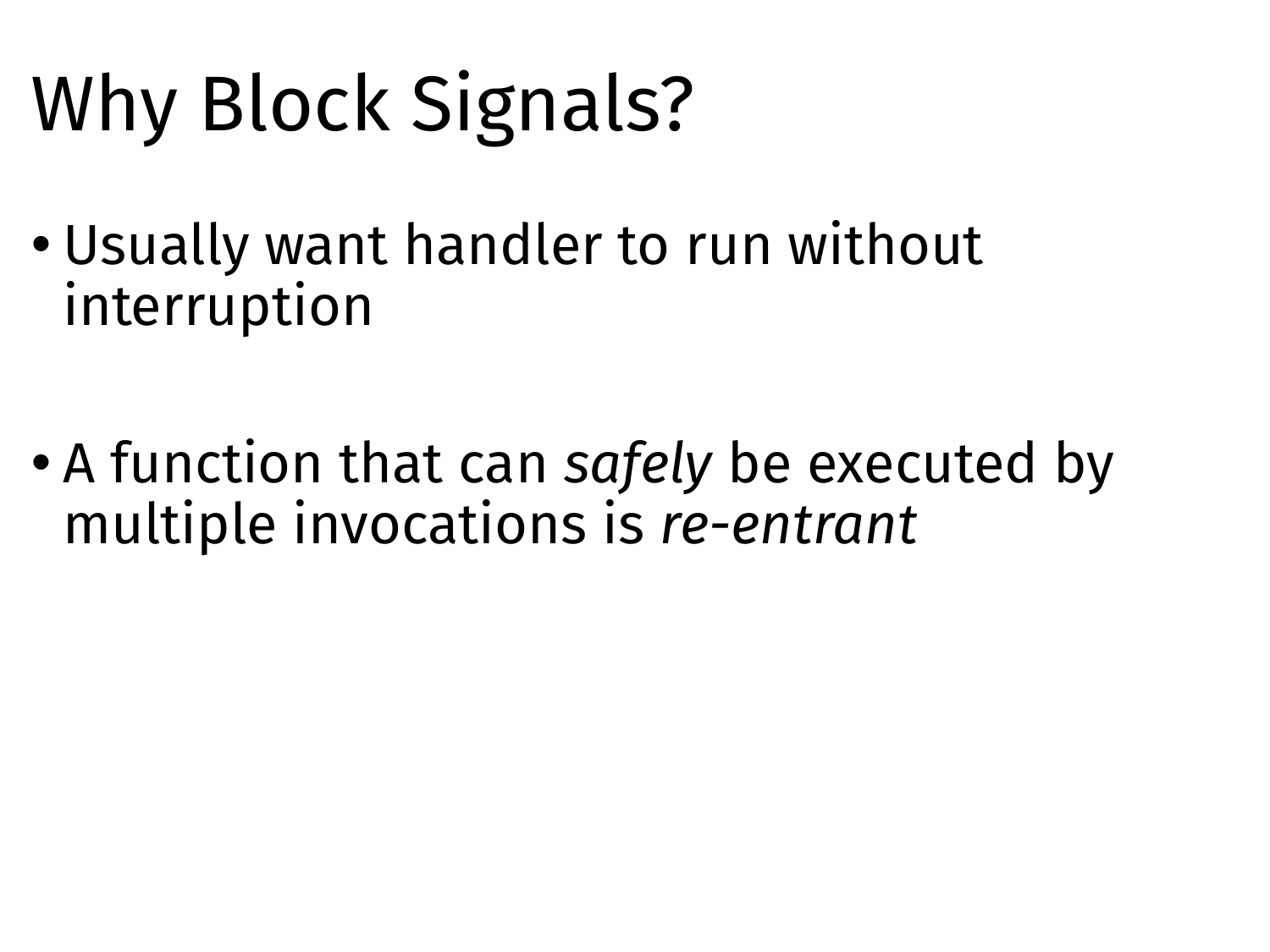

# Why Block Signals?
Usually want handler to run without interruption

A function that can safely be executed by multiple invocations is re-entrant